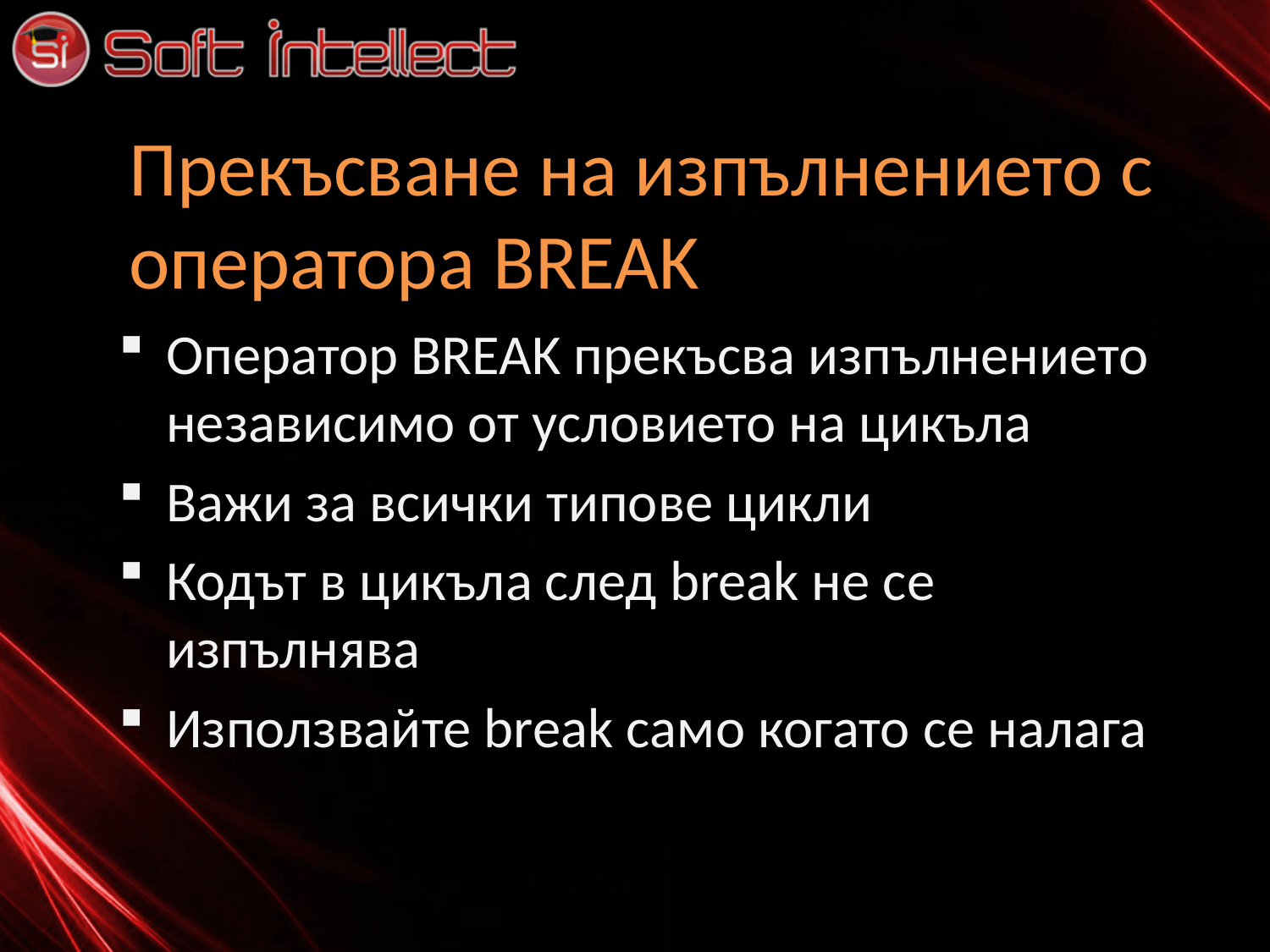

# Прекъсване на изпълнението с оператора BREAK

Оператор BREAK прекъсва изпълнението независимо от условието на цикъла
Важи за всички типове цикли
Кодът в цикъла след break не се изпълнява
Използвайте break само когато се налага